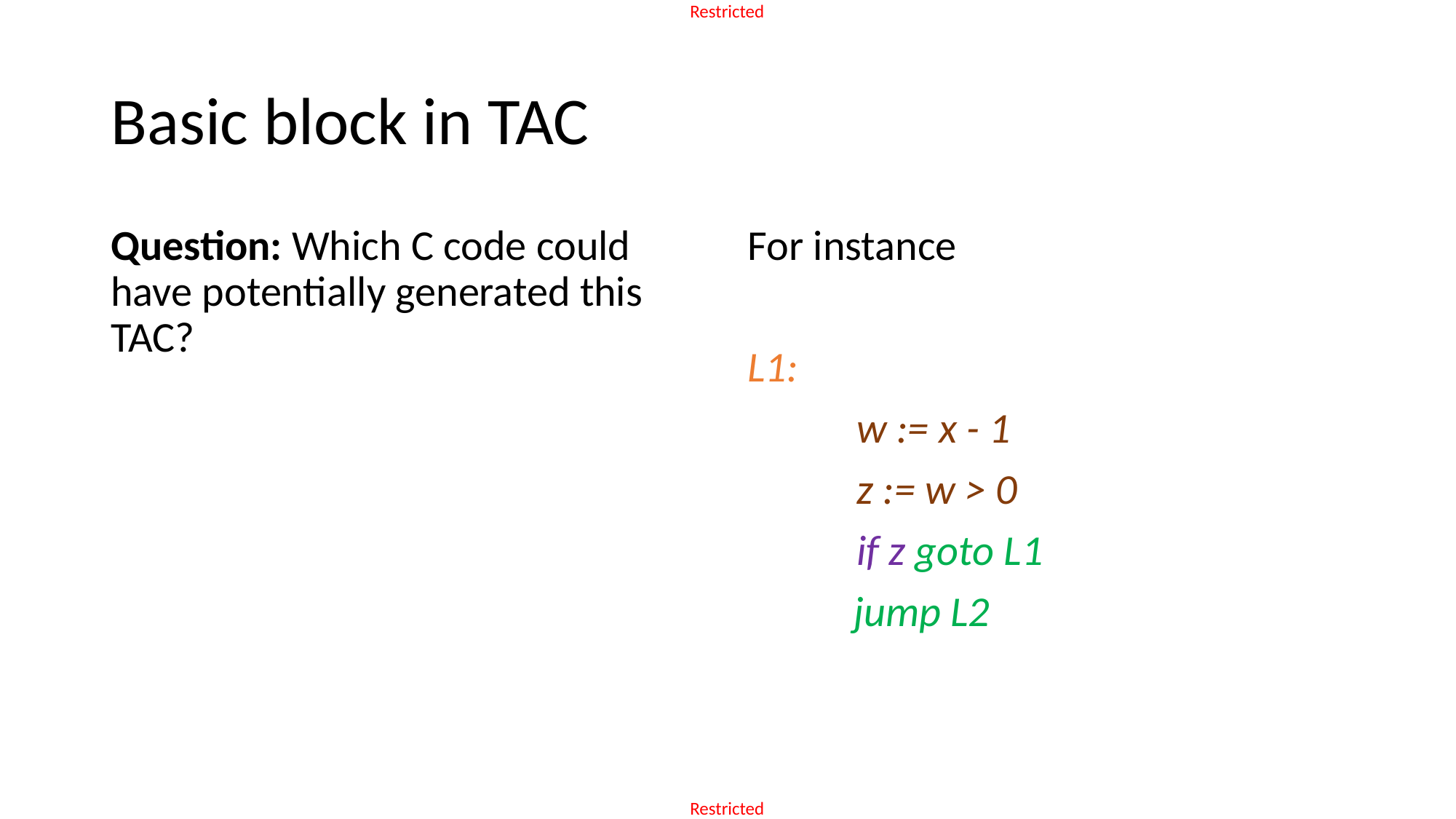

# Basic block in TAC
Question: Which C code could have potentially generated this TAC?

For instance

L1:
	w := x - 1
	z := w > 0
	if z goto L1
           jump L2